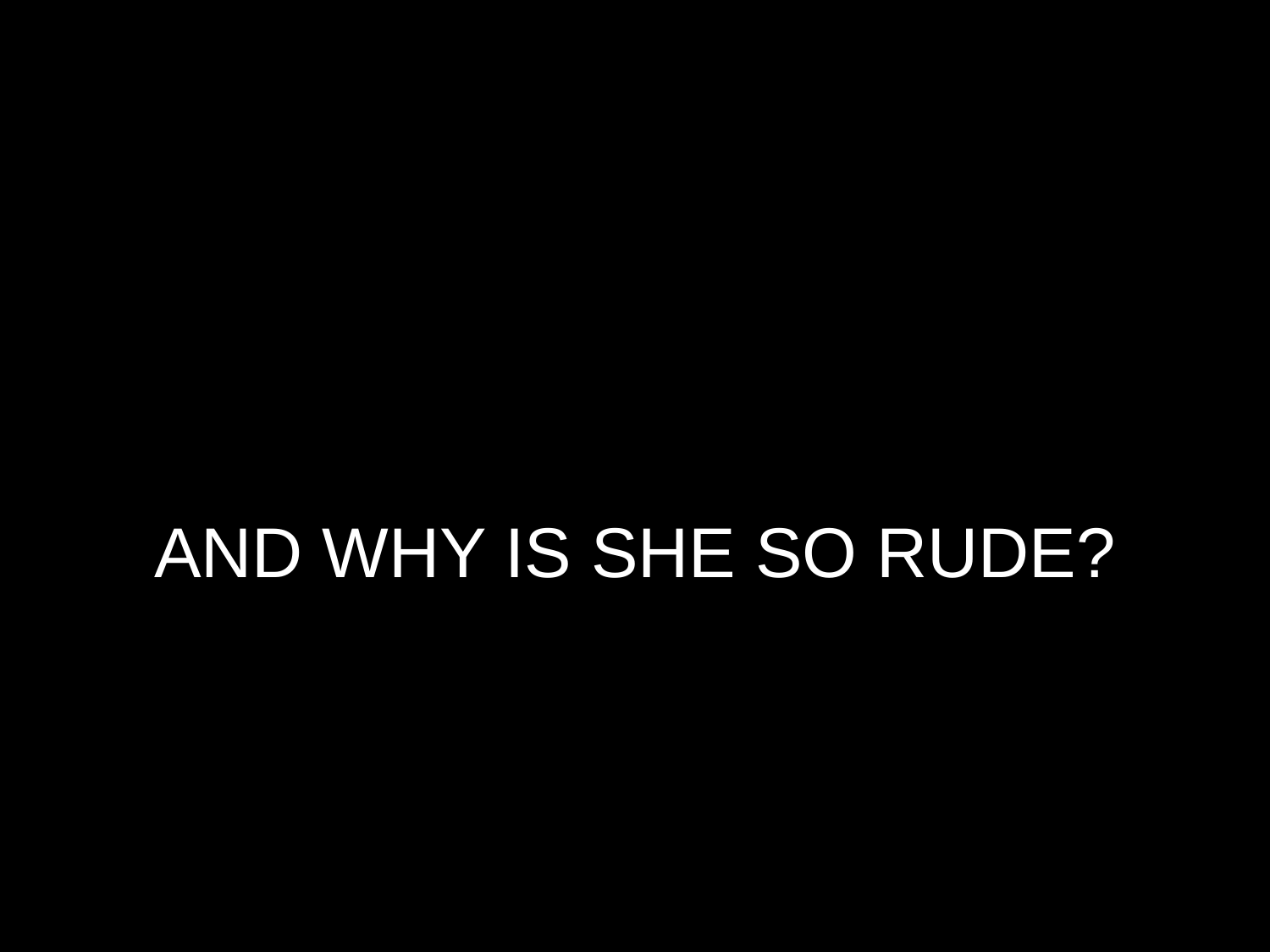

# AND WHY IS SHE SO RUDE?